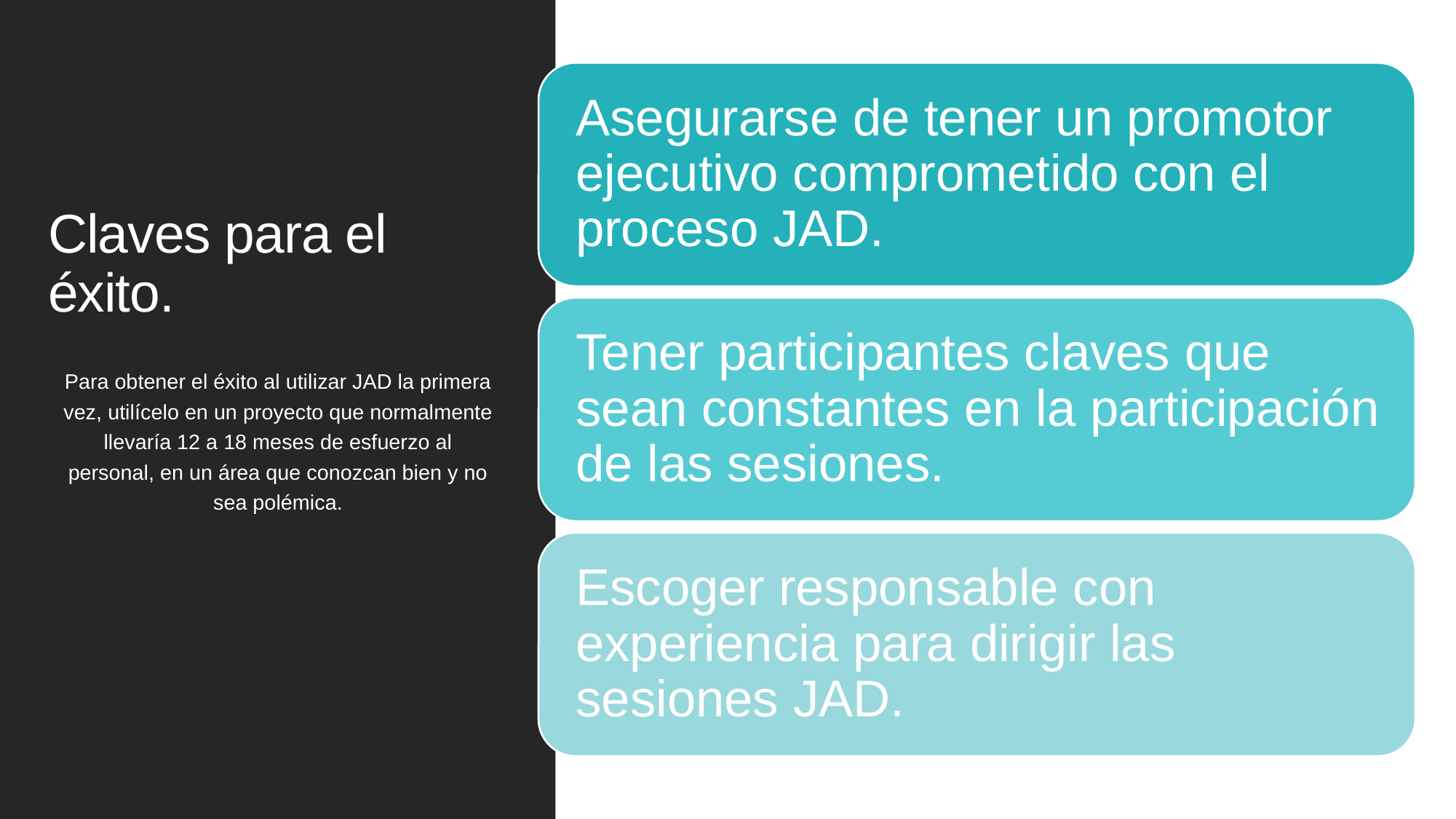

Asegurarse de tener un promotor ejecutivo comprometido con el proceso JAD.
Tener participantes claves que sean constantes en la participación de las sesiones.
Escoger responsable con experiencia para dirigir las sesiones JAD.
# Claves para el éxito.
Para obtener el éxito al utilizar JAD la primera vez, utilícelo en un proyecto que normalmente llevaría 12 a 18 meses de esfuerzo al personal, en un área que conozcan bien y no sea polémica.